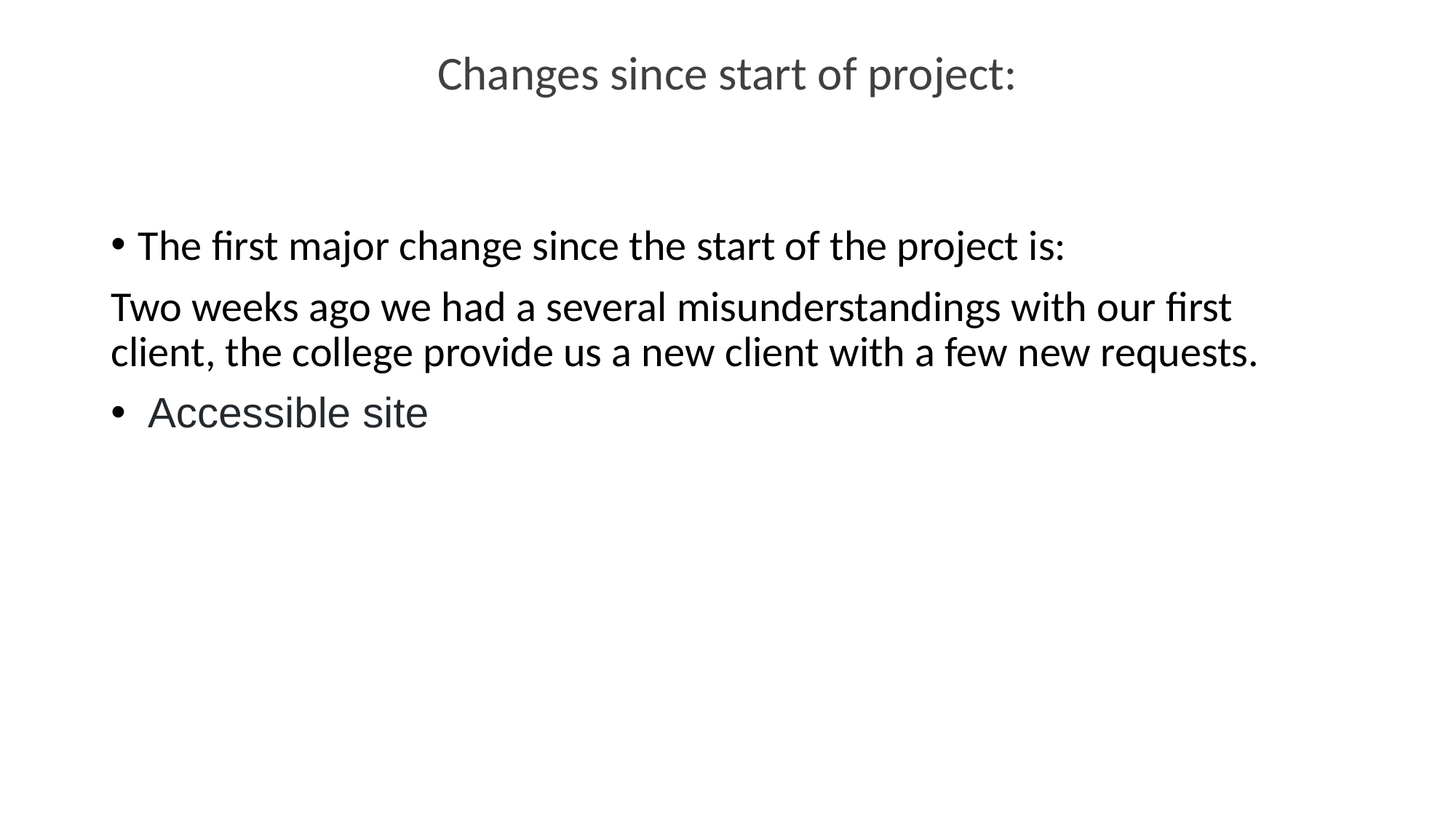

# Changes since start of project:
The first major change since the start of the project is:
Two weeks ago we had a several misunderstandings with our first client, the college provide us a new client with a few new requests.
 Accessible site